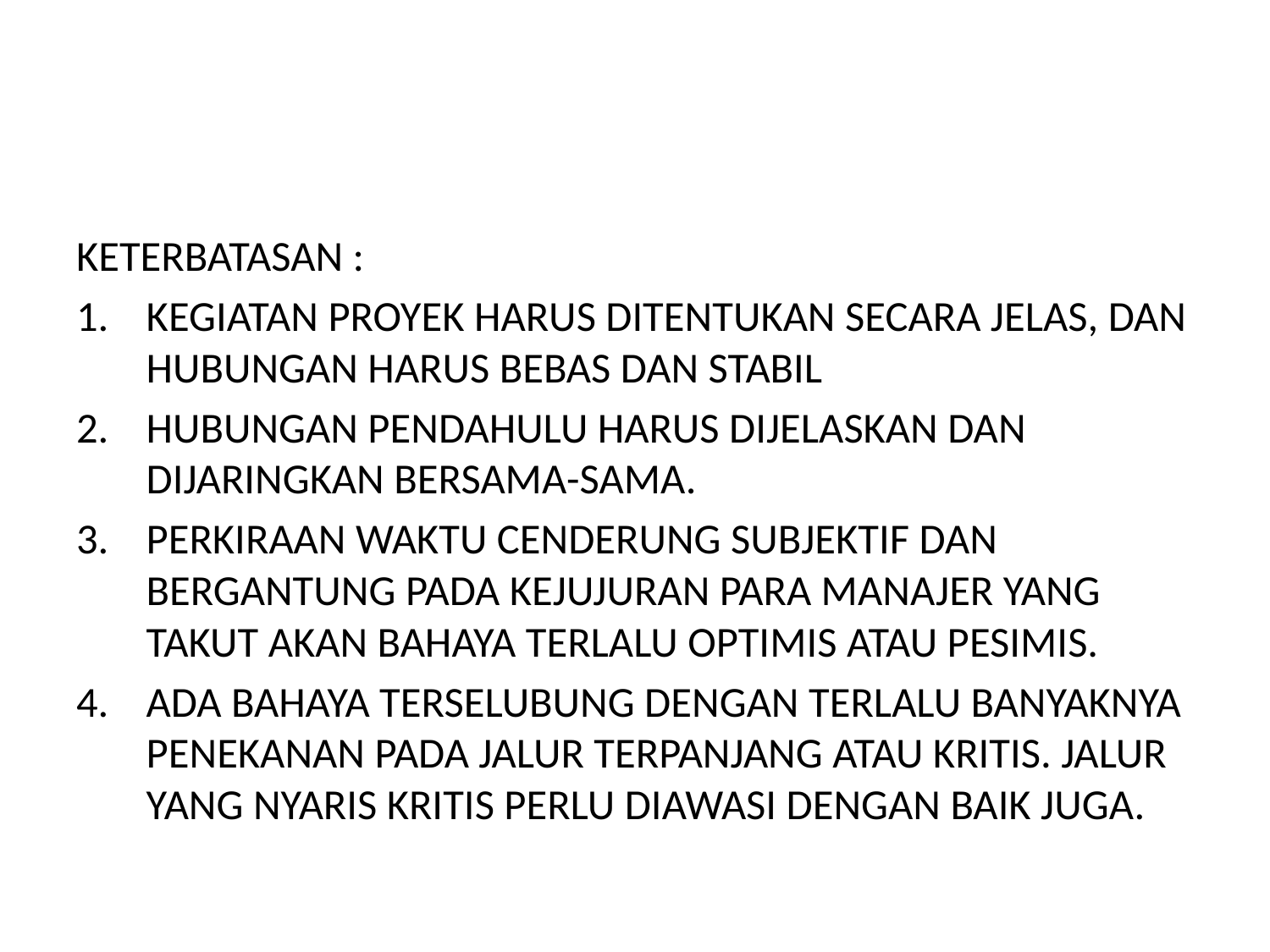

#
KETERBATASAN :
KEGIATAN PROYEK HARUS DITENTUKAN SECARA JELAS, DAN HUBUNGAN HARUS BEBAS DAN STABIL
HUBUNGAN PENDAHULU HARUS DIJELASKAN DAN DIJARINGKAN BERSAMA-SAMA.
PERKIRAAN WAKTU CENDERUNG SUBJEKTIF DAN BERGANTUNG PADA KEJUJURAN PARA MANAJER YANG TAKUT AKAN BAHAYA TERLALU OPTIMIS ATAU PESIMIS.
ADA BAHAYA TERSELUBUNG DENGAN TERLALU BANYAKNYA PENEKANAN PADA JALUR TERPANJANG ATAU KRITIS. JALUR YANG NYARIS KRITIS PERLU DIAWASI DENGAN BAIK JUGA.